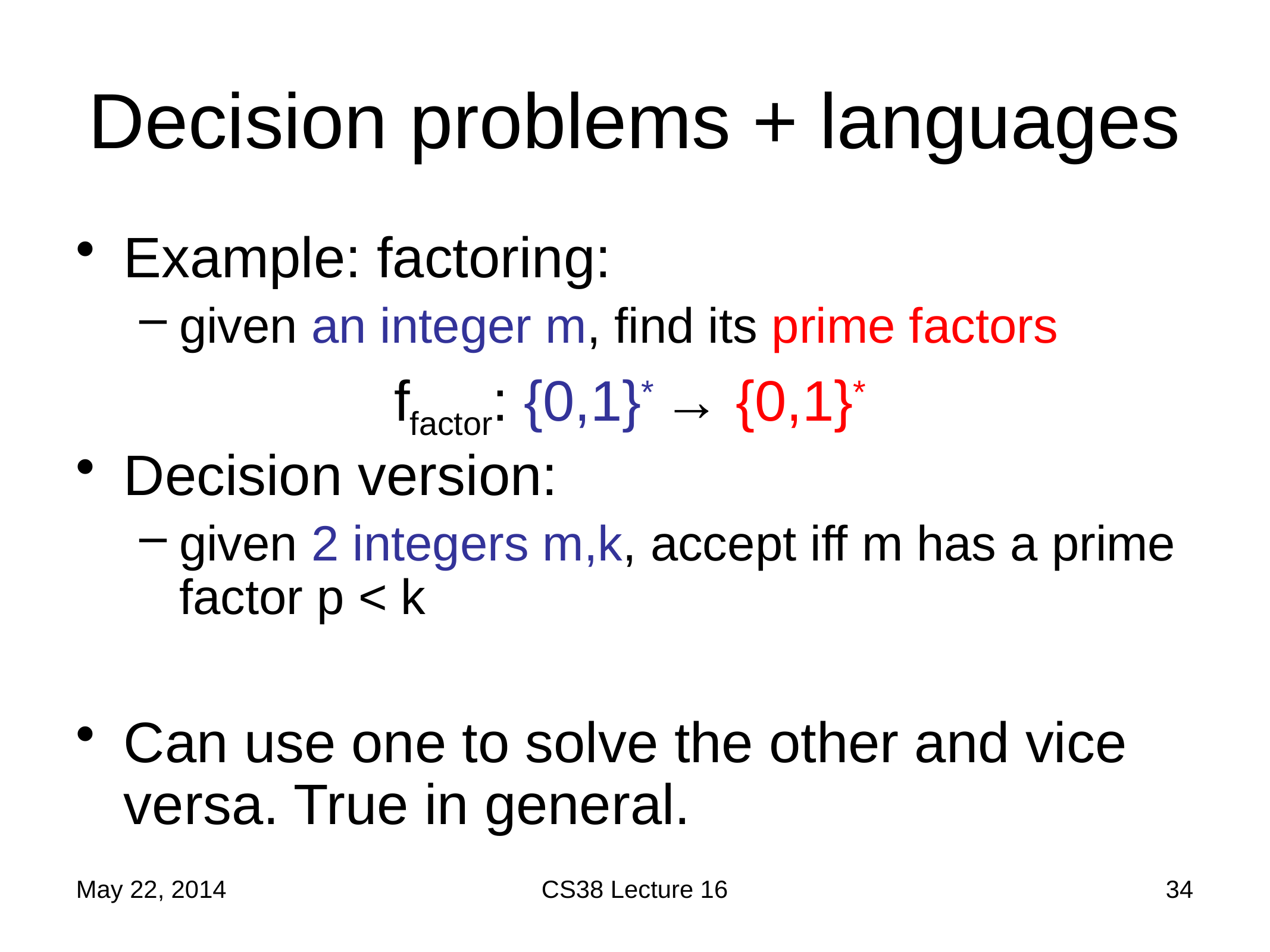

# Decision problems + languages
Example: factoring:
given an integer m, find its prime factors
ffactor: {0,1}* → {0,1}*
Decision version:
given 2 integers m,k, accept iff m has a prime factor p < k

Can use one to solve the other and vice versa. True in general.
May 22, 2014
CS38 Lecture 16
34